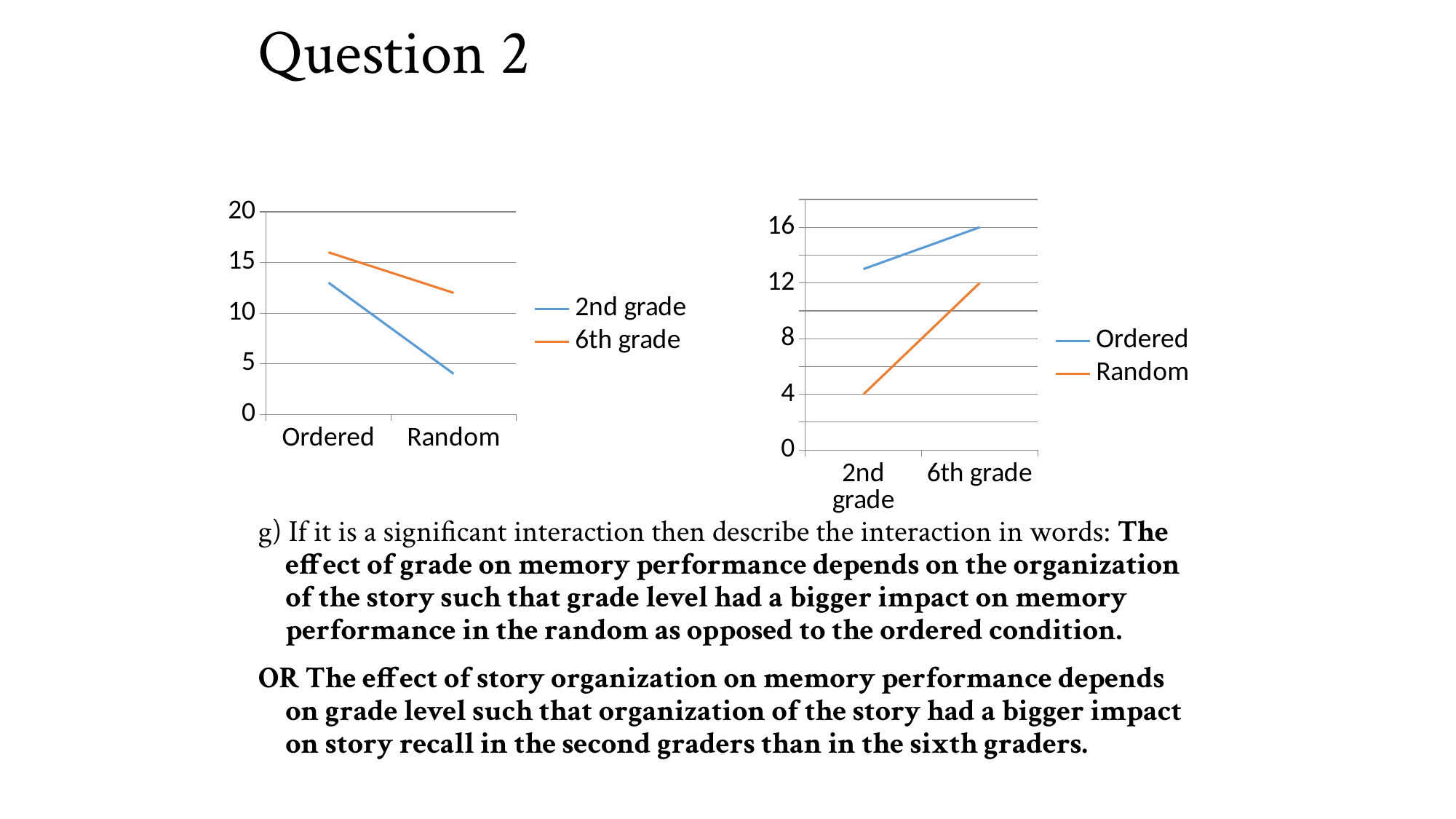

# Question 2

### Chart

| Category | Ordered | Random |
|---|---|---|
| 2nd grade | 13.0 | 4.0 |
| 6th grade | 16.0 | 12.0 |

### Chart

| Category | 2nd grade | 6th grade |
|---|---|---|
| Ordered | 13.0 | 16.0 |
| Random | 4.0 | 12.0 |
g) If it is a significant interaction then describe the interaction in words: The effect of grade on memory performance depends on the organization of the story such that grade level had a bigger impact on memory performance in the random as opposed to the ordered condition.
OR The effect of story organization on memory performance depends on grade level such that organization of the story had a bigger impact on story recall in the second graders than in the sixth graders.